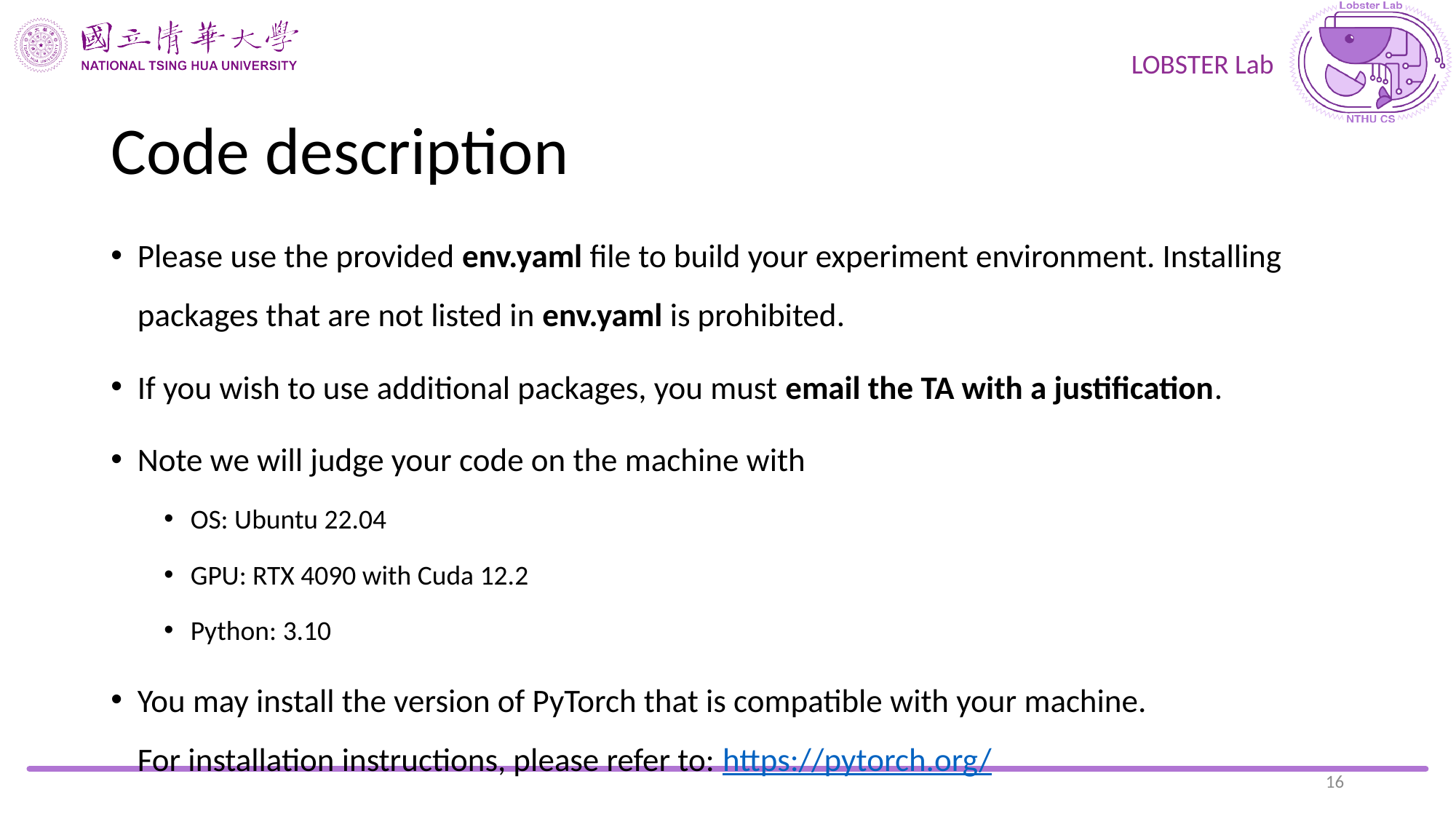

# Code description
Please use the provided env.yaml file to build your experiment environment. Installing packages that are not listed in env.yaml is prohibited.
If you wish to use additional packages, you must email the TA with a justification.
Note we will judge your code on the machine with
OS: Ubuntu 22.04
GPU: RTX 4090 with Cuda 12.2
Python: 3.10
You may install the version of PyTorch that is compatible with your machine.
For installation instructions, please refer to: https://pytorch.org/
16